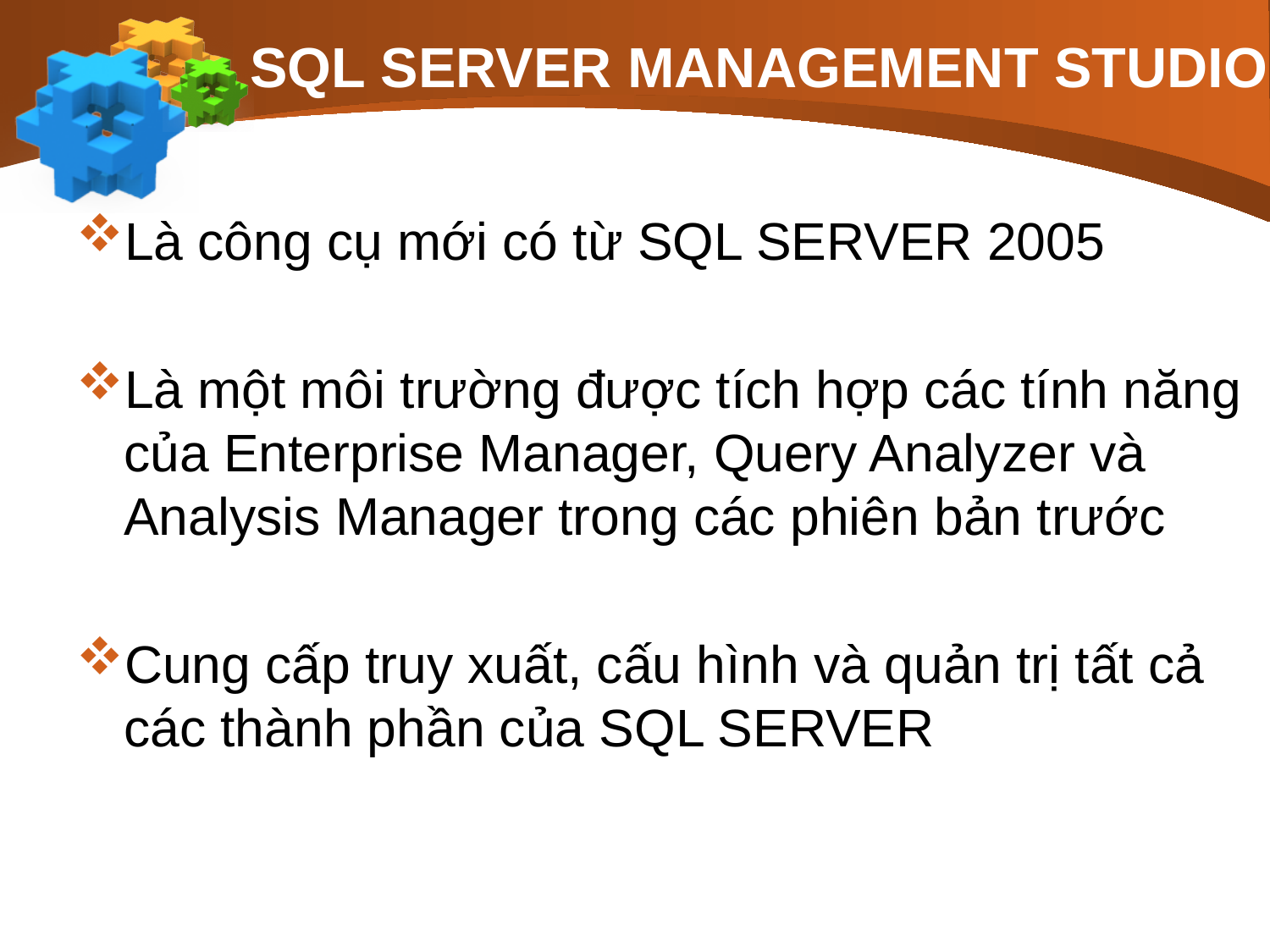

# SQL SERVER MANAGEMENT STUDIO
Là công cụ mới có từ SQL SERVER 2005

Là một môi trường được tích hợp các tính năng của Enterprise Manager, Query Analyzer và Analysis Manager trong các phiên bản trước

Cung cấp truy xuất, cấu hình và quản trị tất cả các thành phần của SQL SERVER